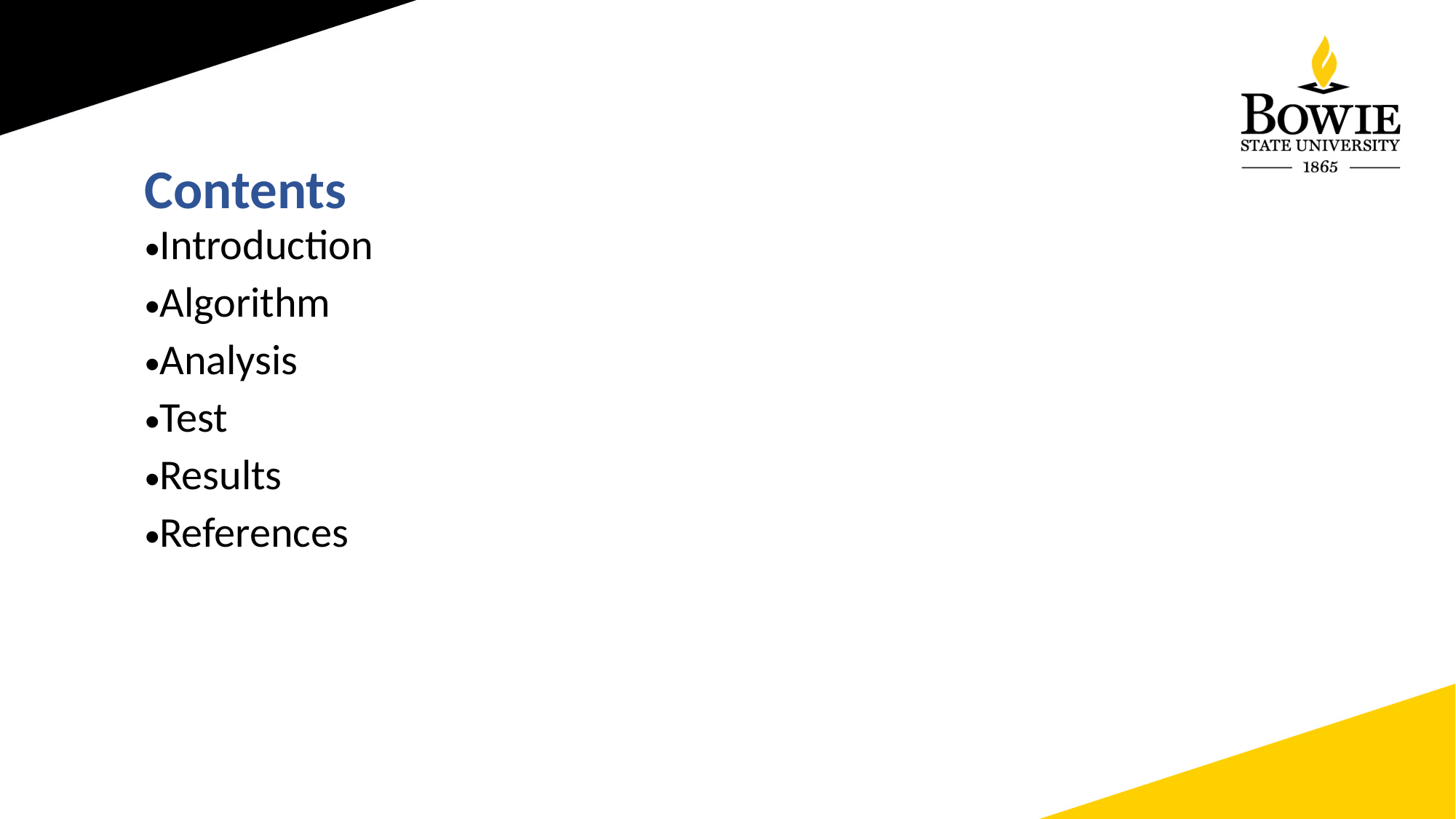

Contents
Introduction
Algorithm
Analysis
Test
Results
References